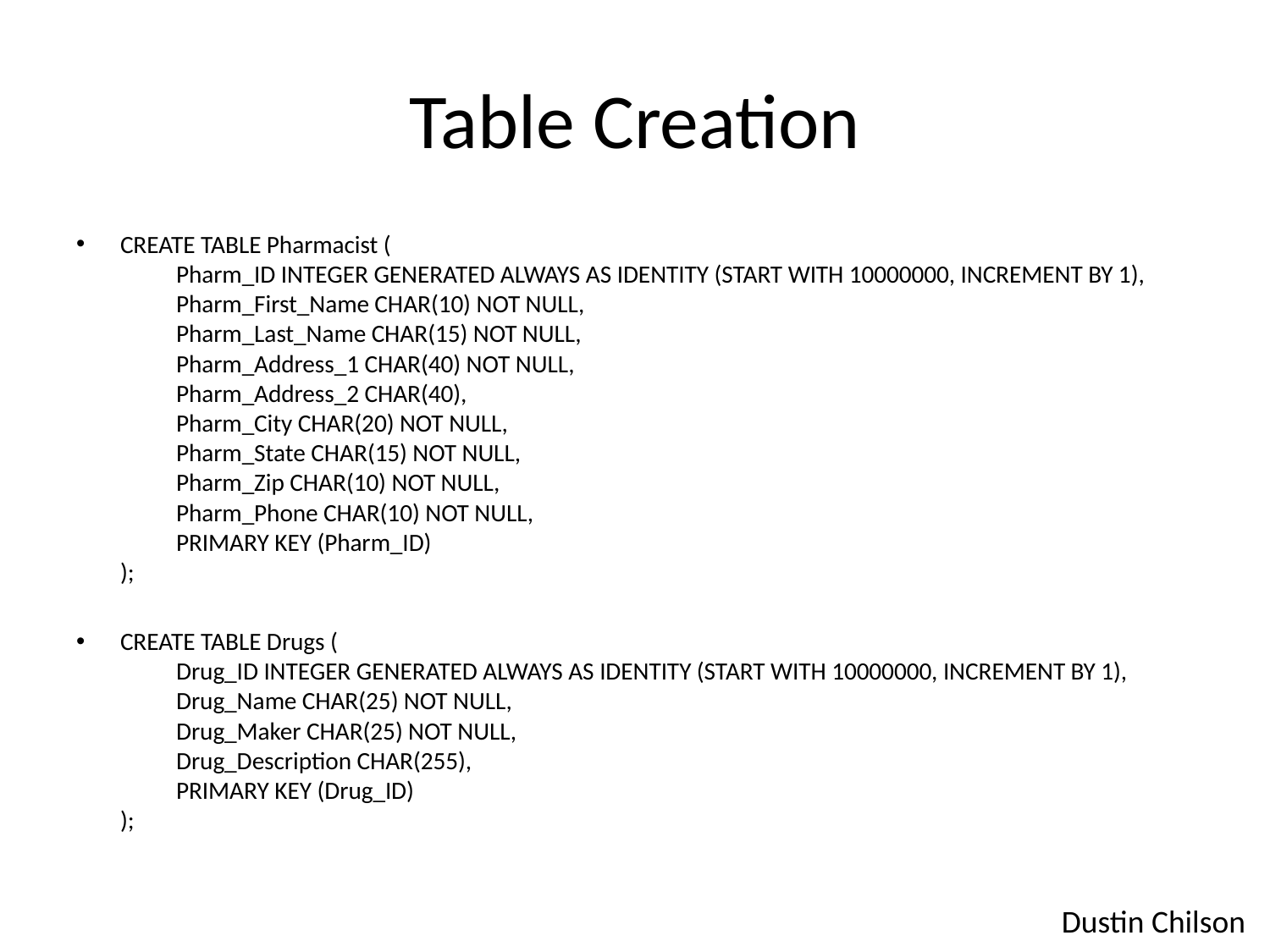

# Table Creation
CREATE TABLE Pharmacist (
	Pharm_ID INTEGER GENERATED ALWAYS AS IDENTITY (START WITH 10000000, INCREMENT BY 1),
	Pharm_First_Name CHAR(10) NOT NULL,
	Pharm_Last_Name CHAR(15) NOT NULL,
	Pharm_Address_1 CHAR(40) NOT NULL,
	Pharm_Address_2 CHAR(40),
	Pharm_City CHAR(20) NOT NULL,
	Pharm_State CHAR(15) NOT NULL,
	Pharm_Zip CHAR(10) NOT NULL,
	Pharm_Phone CHAR(10) NOT NULL,
	PRIMARY KEY (Pharm_ID)
);

CREATE TABLE Drugs (
	Drug_ID INTEGER GENERATED ALWAYS AS IDENTITY (START WITH 10000000, INCREMENT BY 1),
	Drug_Name CHAR(25) NOT NULL,
	Drug_Maker CHAR(25) NOT NULL,
	Drug_Description CHAR(255),
	PRIMARY KEY (Drug_ID)
);
Dustin Chilson